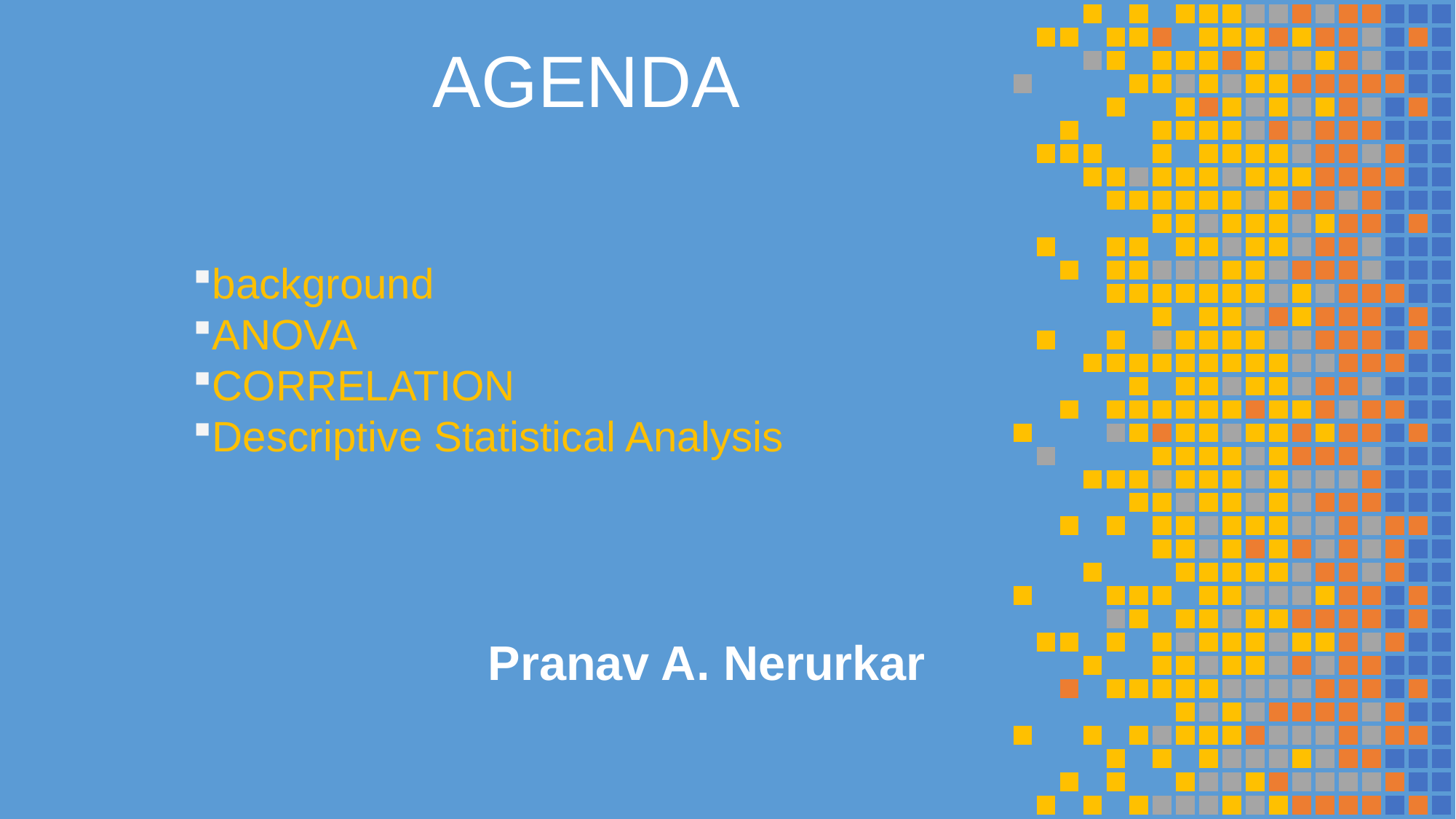

# AGENDA
background
ANOVA
CORRELATION
Descriptive Statistical Analysis

Pranav A. Nerurkar